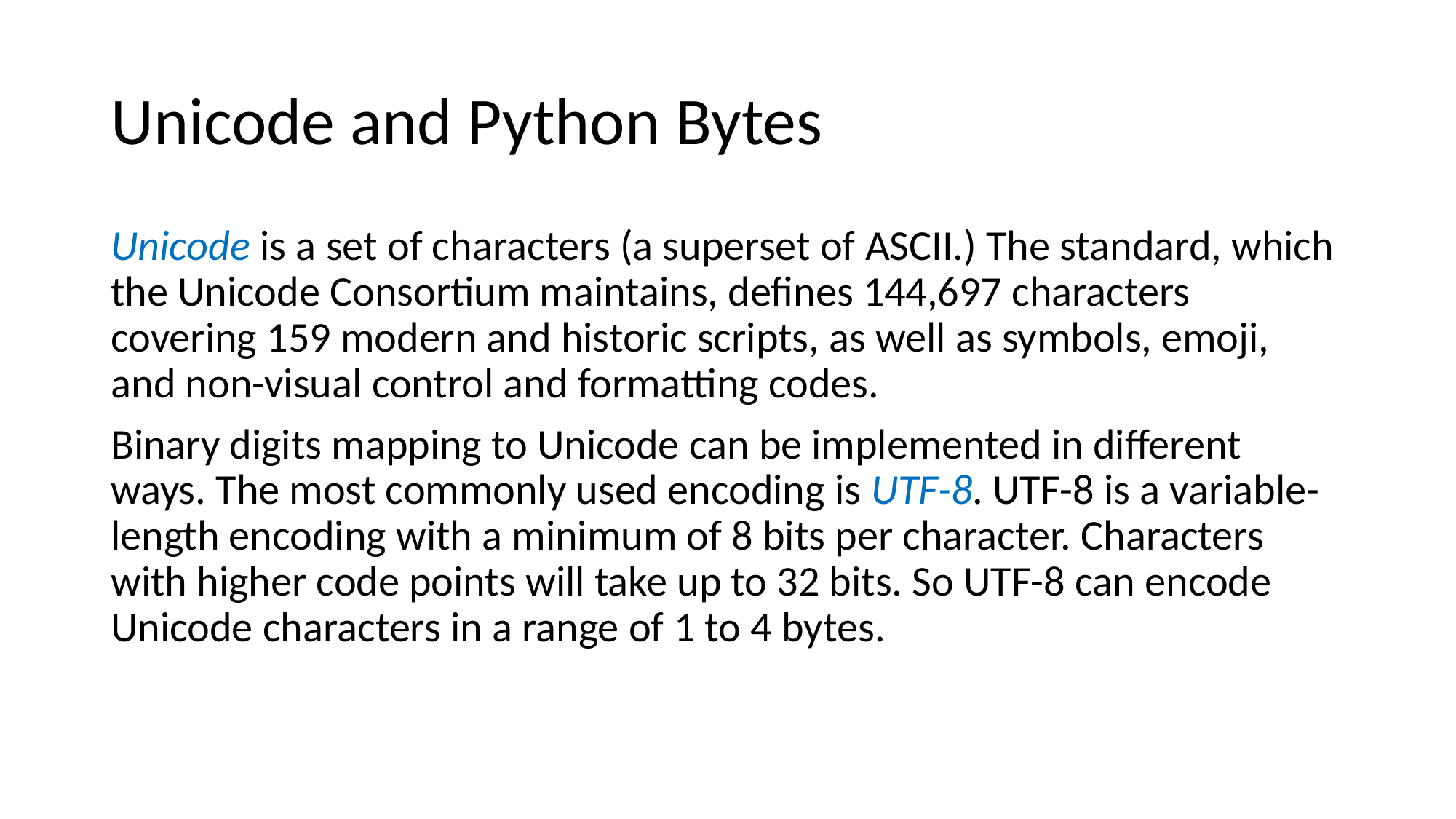

# Unicode and Python Bytes
Unicode is a set of characters (a superset of ASCII.) The standard, which the Unicode Consortium maintains, defines 144,697 characters covering 159 modern and historic scripts, as well as symbols, emoji, and non-visual control and formatting codes.
Binary digits mapping to Unicode can be implemented in different ways. The most commonly used encoding is UTF-8. UTF-8 is a variable-length encoding with a minimum of 8 bits per character. Characters with higher code points will take up to 32 bits. So UTF-8 can encode Unicode characters in a range of 1 to 4 bytes.